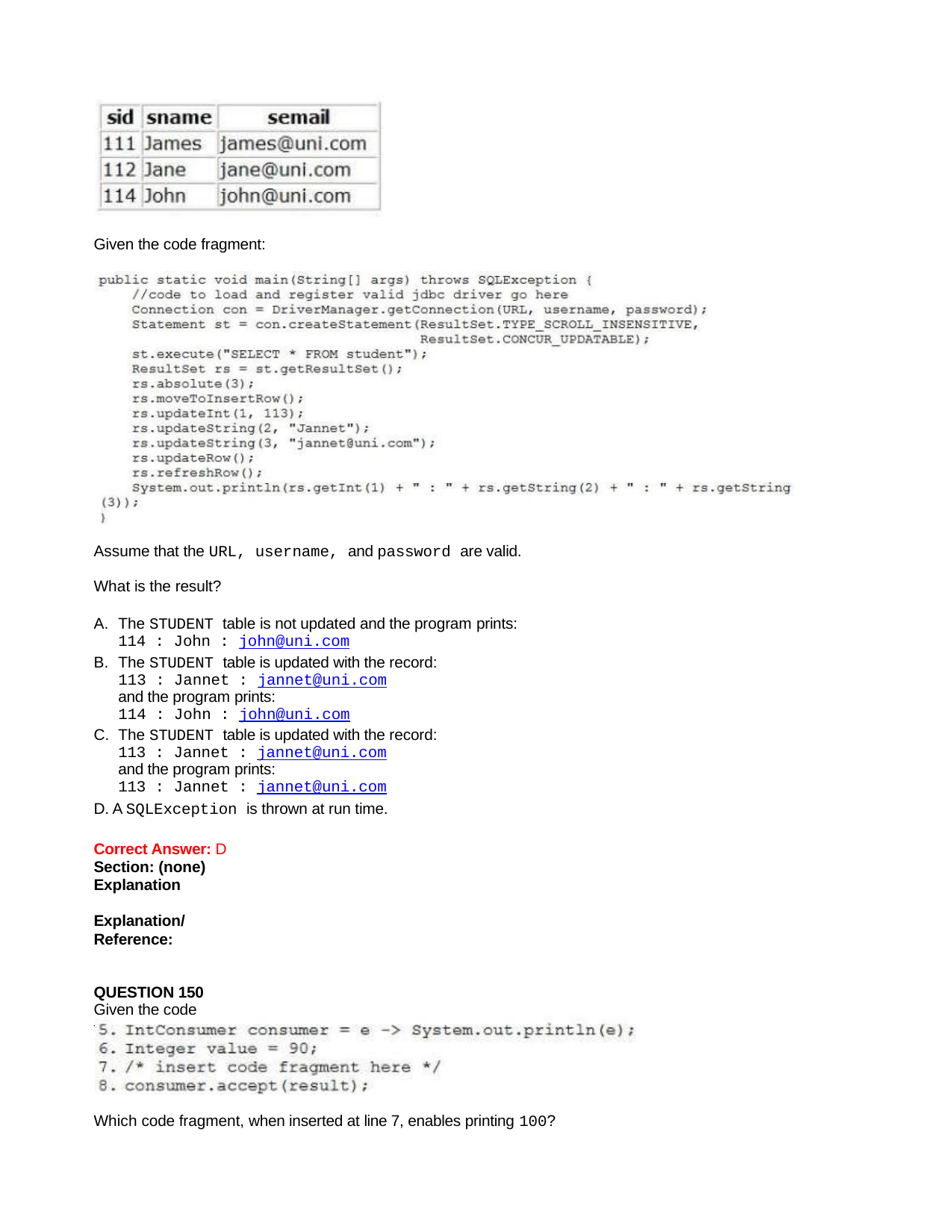

Given the code fragment:

Assume that the URL, username, and password are valid.
What is the result?

The STUDENT table is not updated and the program prints:
114 : John : john@uni.com
The STUDENT table is updated with the record:
: Jannet : jannet@uni.com
and the program prints:
: John : john@uni.com
The STUDENT table is updated with the record:
113 : Jannet : jannet@uni.com
and the program prints:
113 : Jannet : jannet@uni.com
D. A SQLException is thrown at run time.

Correct Answer: D
Section: (none)  Explanation

Explanation/Reference:

QUESTION 150
Given the code fragment:

Which code fragment, when inserted at line 7, enables printing 100?